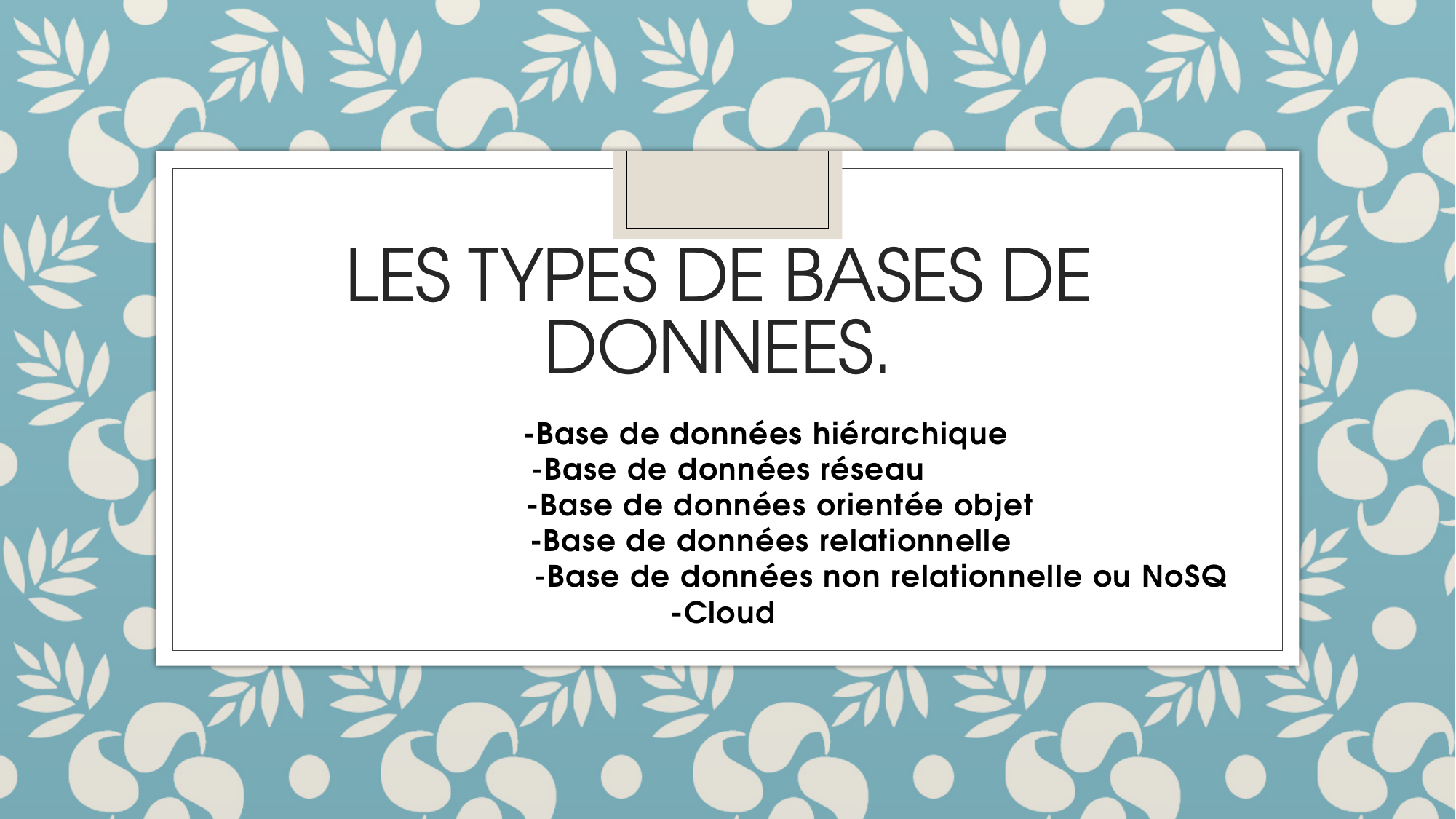

# Les types de bases de donnees.
        -Base de données hiérarchique
-Base de données réseau
           -Base de données orientée objet
         -Base de données relationnelle
                                -Base de données non relationnelle ou NoSQ
-Cloud